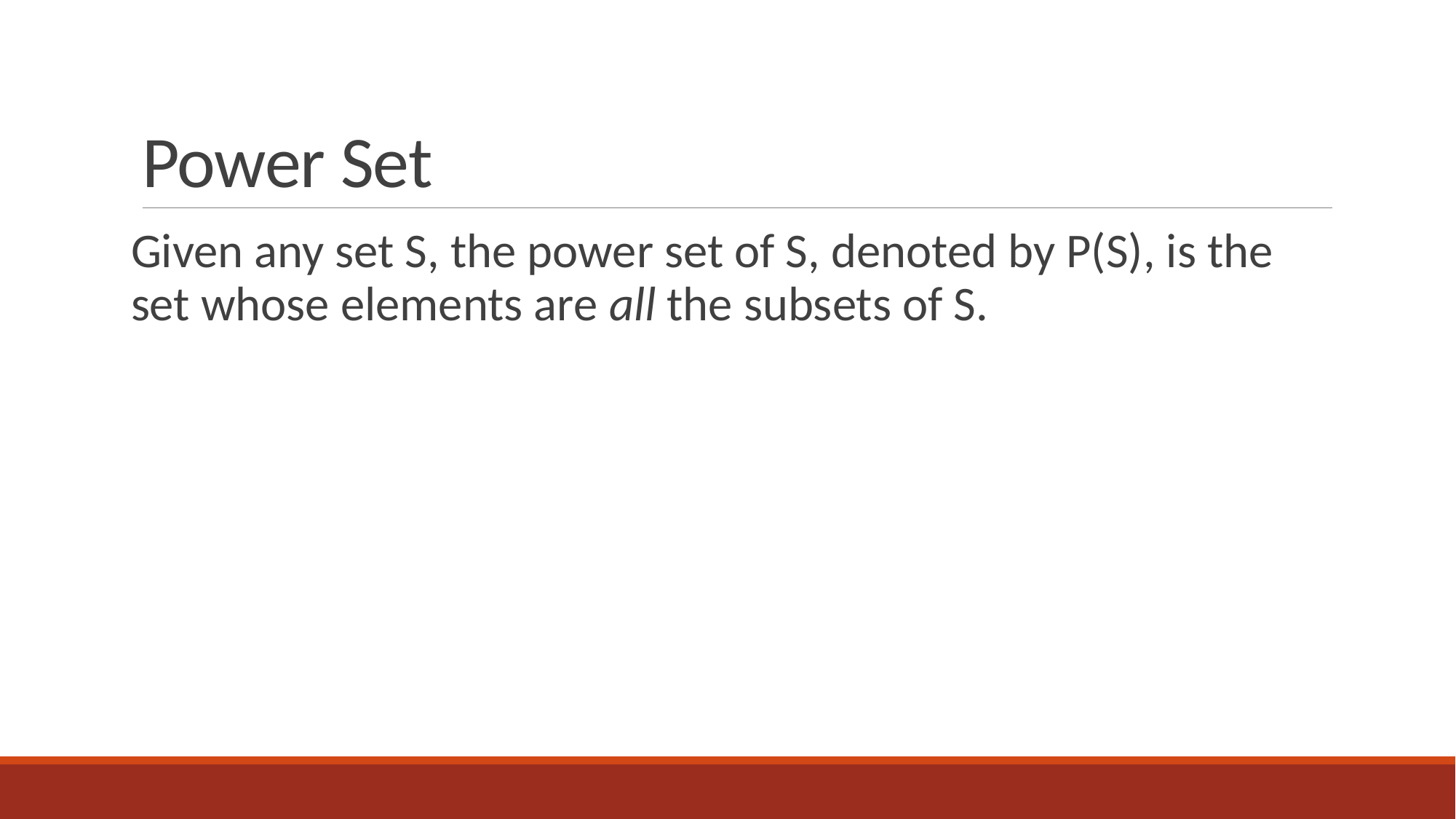

# Power Set
Given any set S, the power set of S, denoted by P(S), is the set whose elements are all the subsets of S.